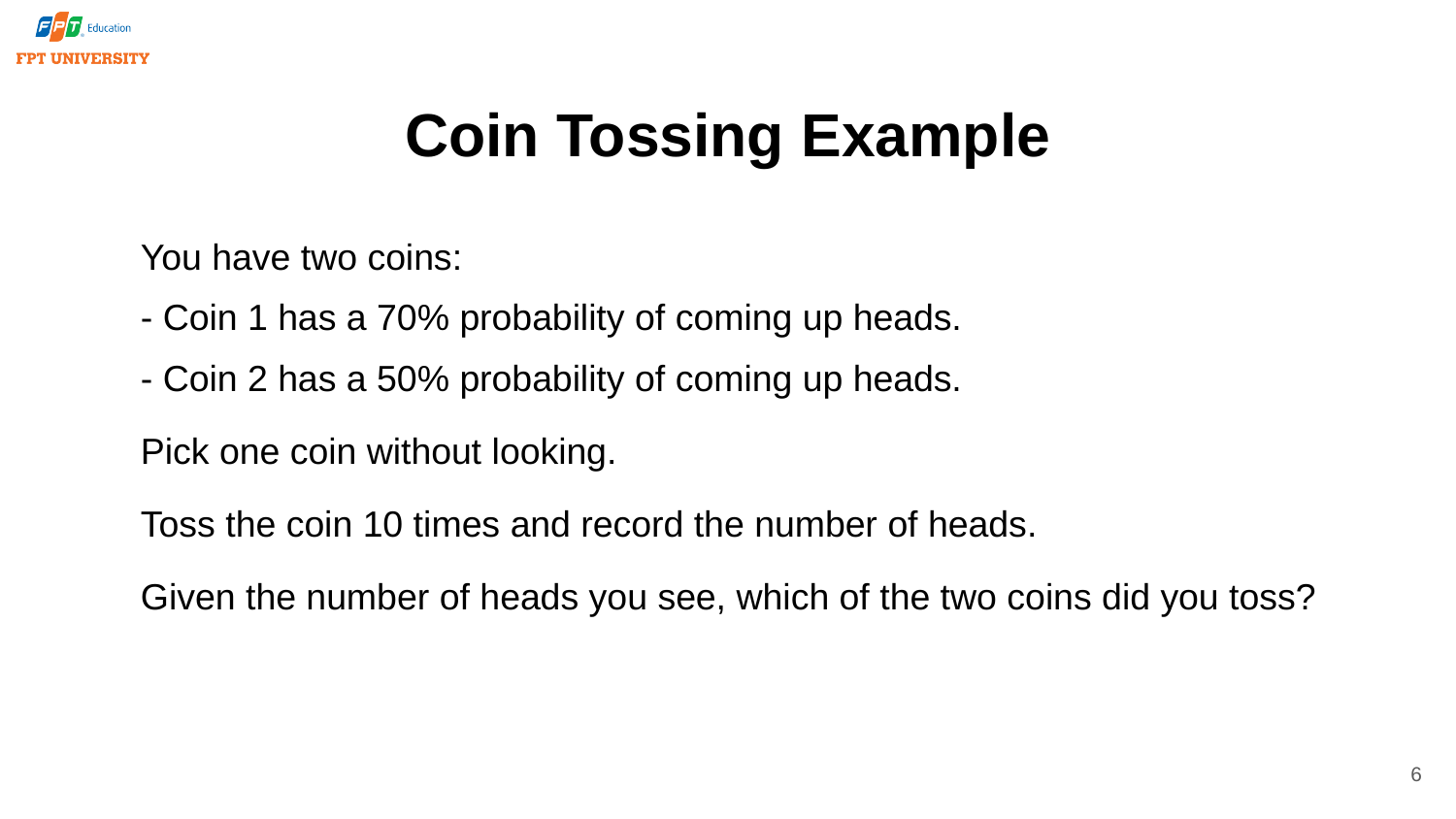

# Coin Tossing Example
You have two coins:
- Coin 1 has a 70% probability of coming up heads.
- Coin 2 has a 50% probability of coming up heads.

Pick one coin without looking.

Toss the coin 10 times and record the number of heads.

Given the number of heads you see, which of the two coins did you toss?
6